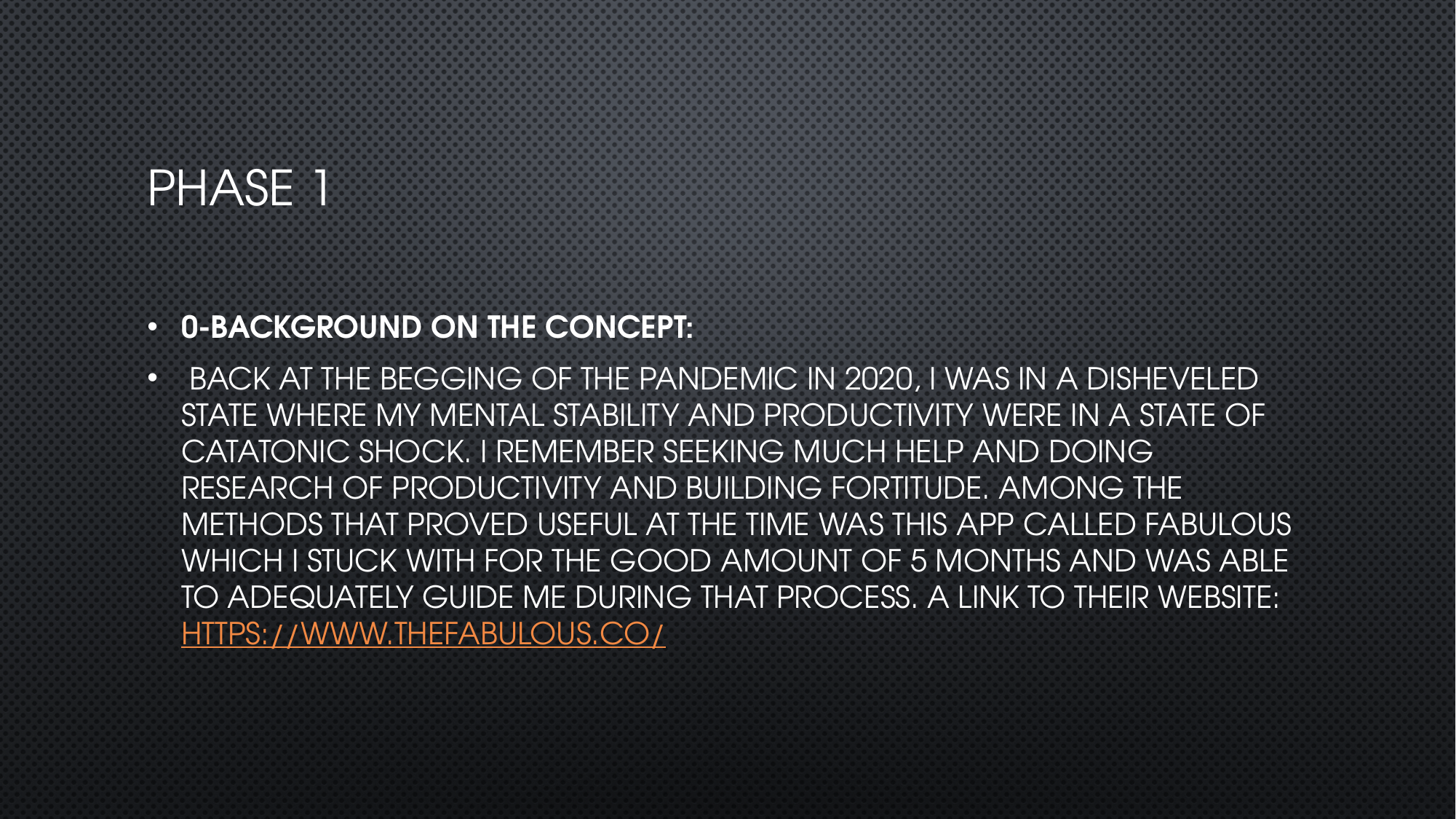

# Phase 1
0-Background on the concept:
 Back at the begging of the pandemic in 2020, I was in a disheveled state where my mental stability and productivity were in a state of catatonic shock. I remember seeking much help and doing research of productivity and building fortitude. Among the methods that proved useful at the time was this app called fabulous which I stuck with for the good amount of 5 months and was able to adequately guide me during that process. A link to their website: https://www.thefabulous.co/